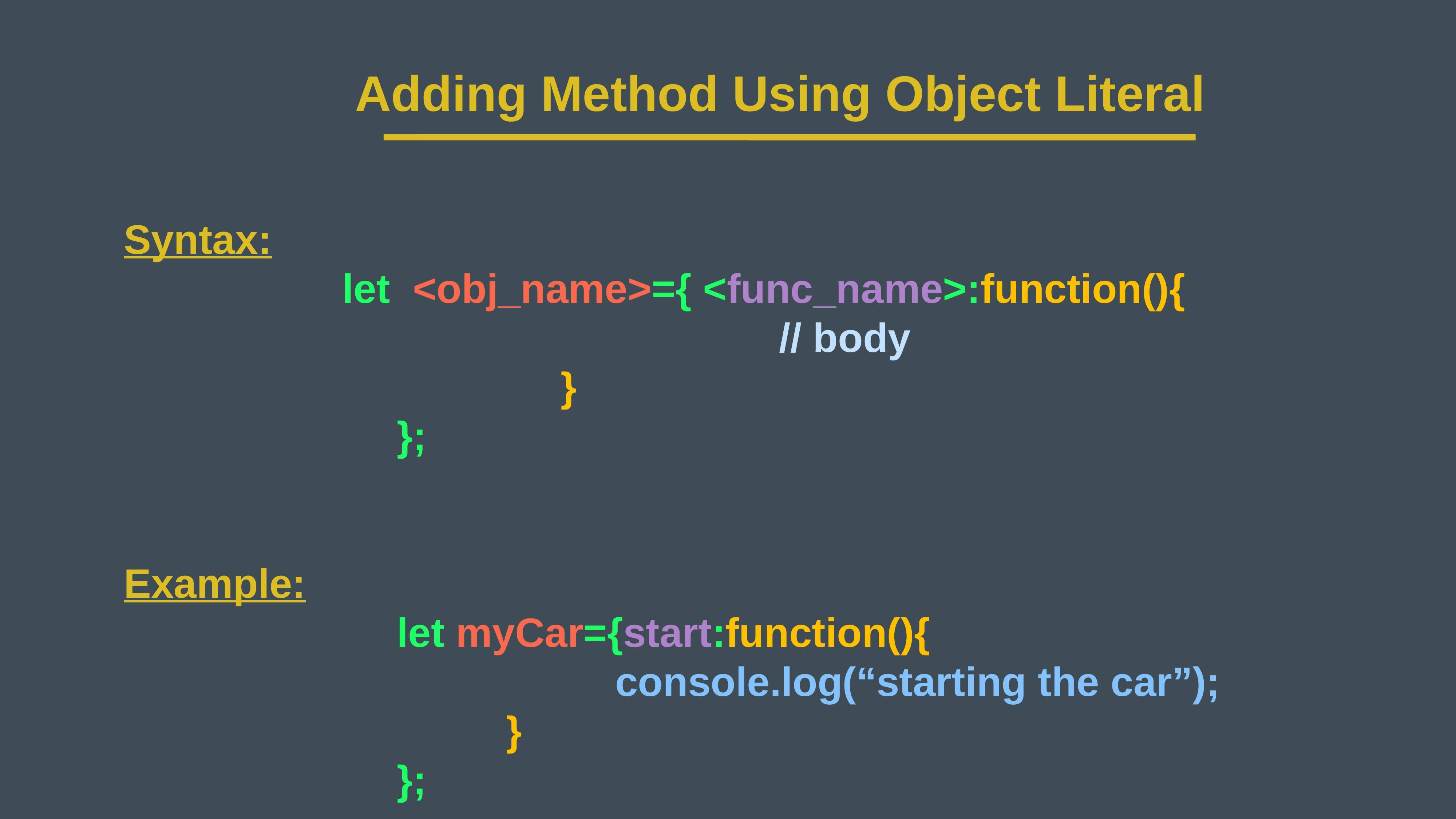

Adding Method Using Object Literal
Syntax:
				let  <obj_name>={ <func_name>:function(){
												// body
            						}
					};

Example:
					let myCar={start:function(){
									console.log(“starting the car”);
							}
					};